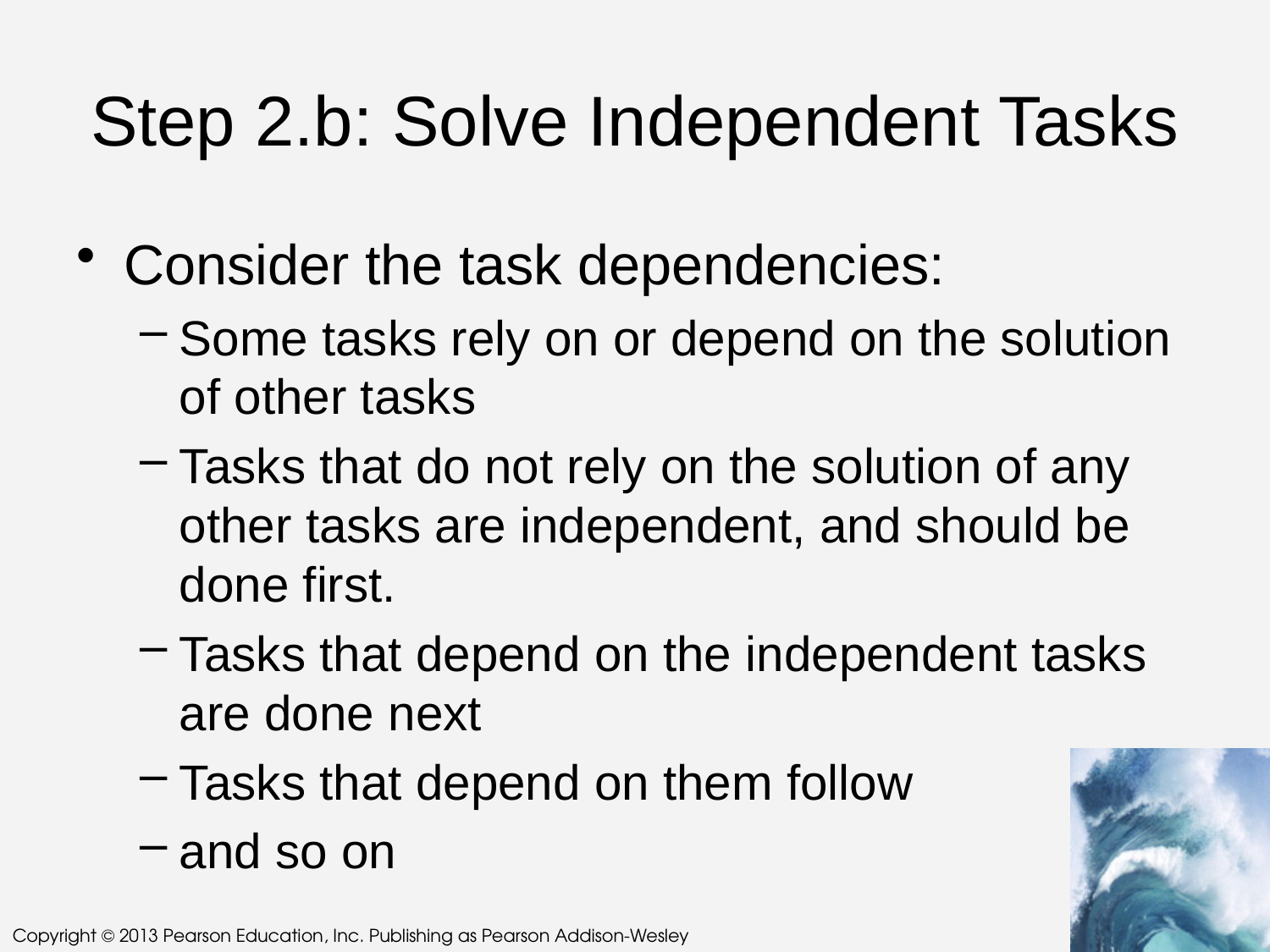

# Step 2.b: Solve Independent Tasks
Consider the task dependencies:
Some tasks rely on or depend on the solution of other tasks
Tasks that do not rely on the solution of any other tasks are independent, and should be done first.
Tasks that depend on the independent tasks are done next
Tasks that depend on them follow
and so on